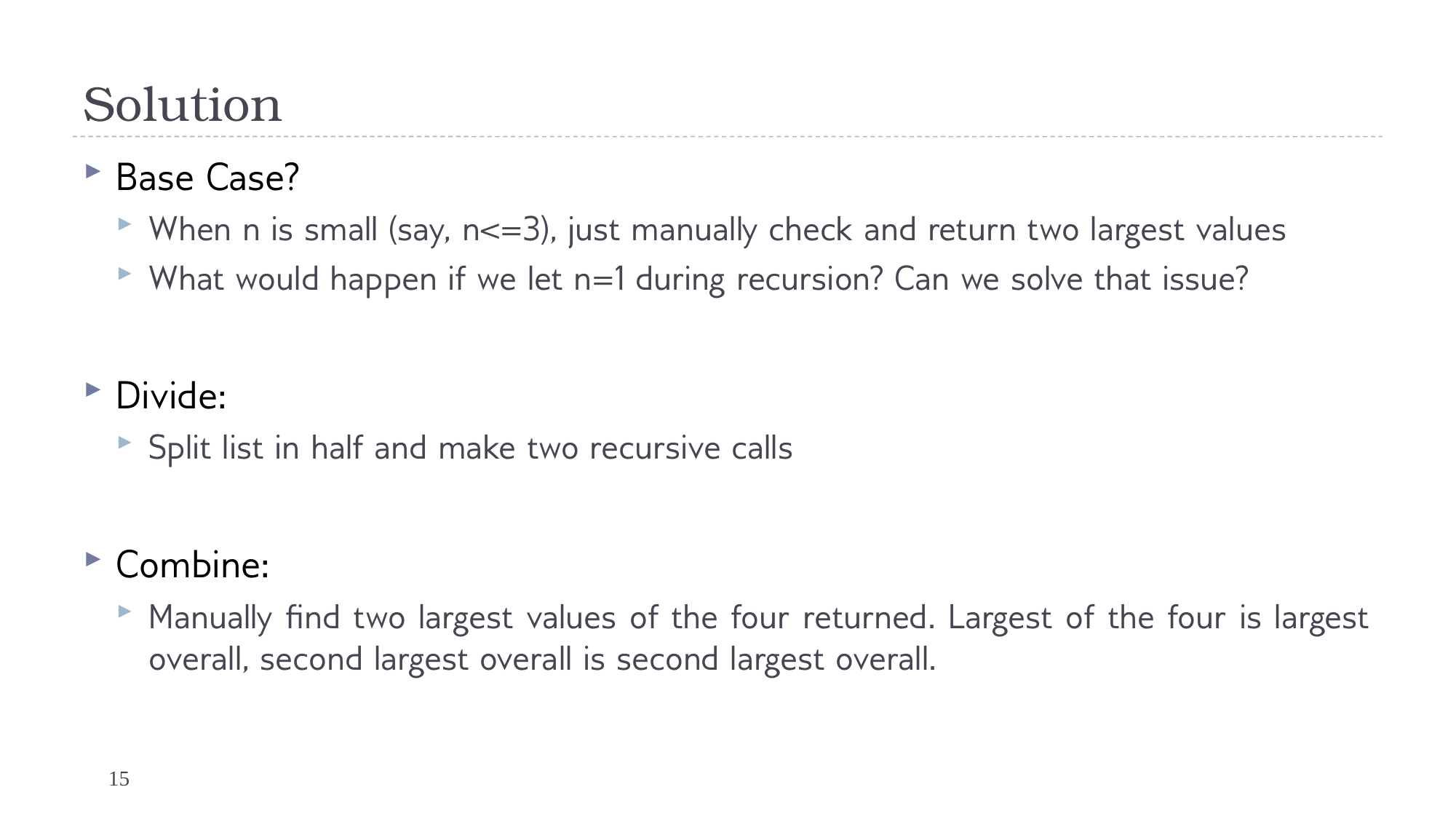

# Solution
Base Case?
When n is small (say, n<=3), just manually check and return two largest values
What would happen if we let n=1 during recursion? Can we solve that issue?

Divide:
Split list in half and make two recursive calls

Combine:
Manually find two largest values of the four returned. Largest of the four is largest overall, second largest overall is second largest overall.
15